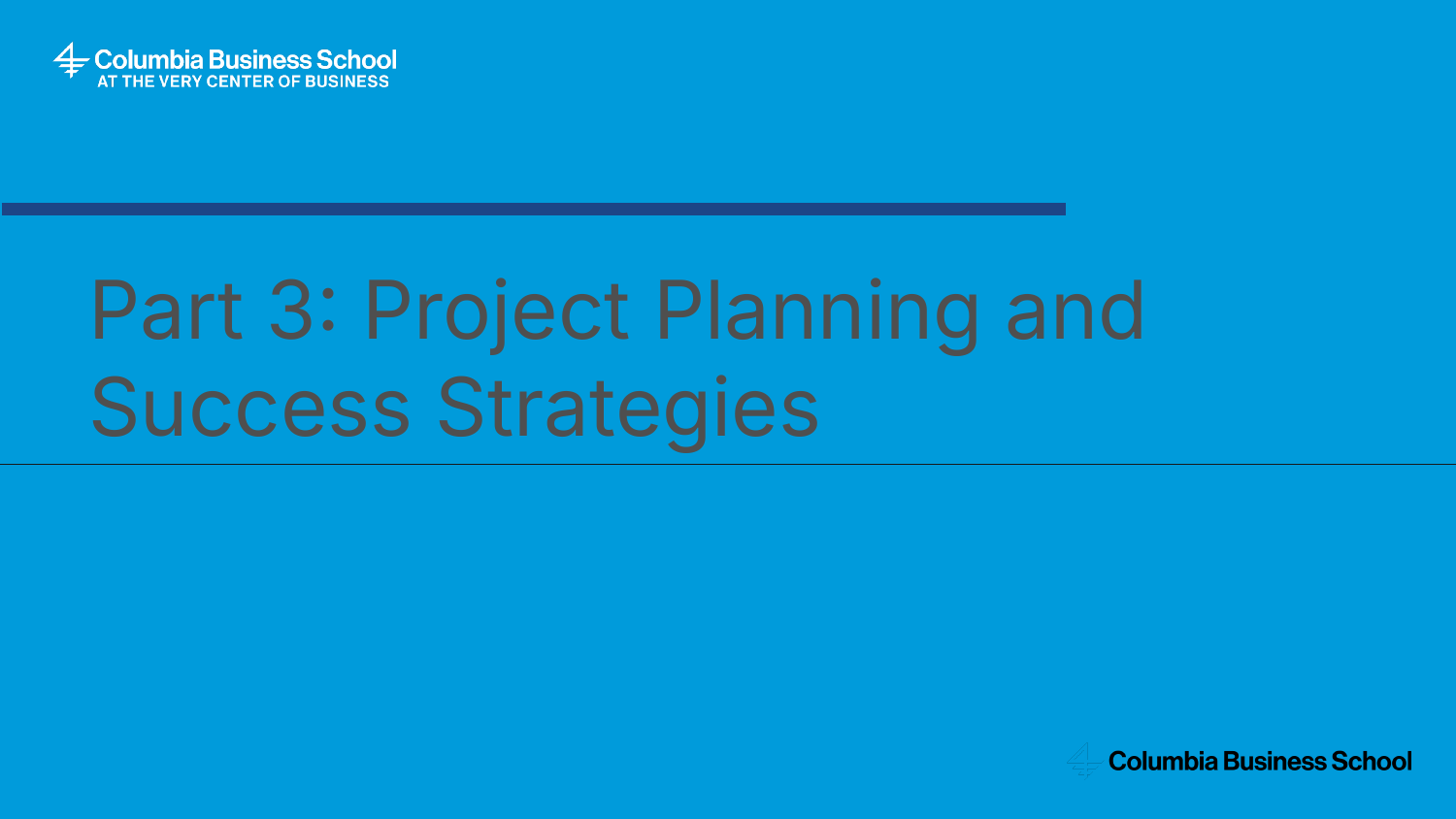

Part 3: Project Planning and Success Strategies